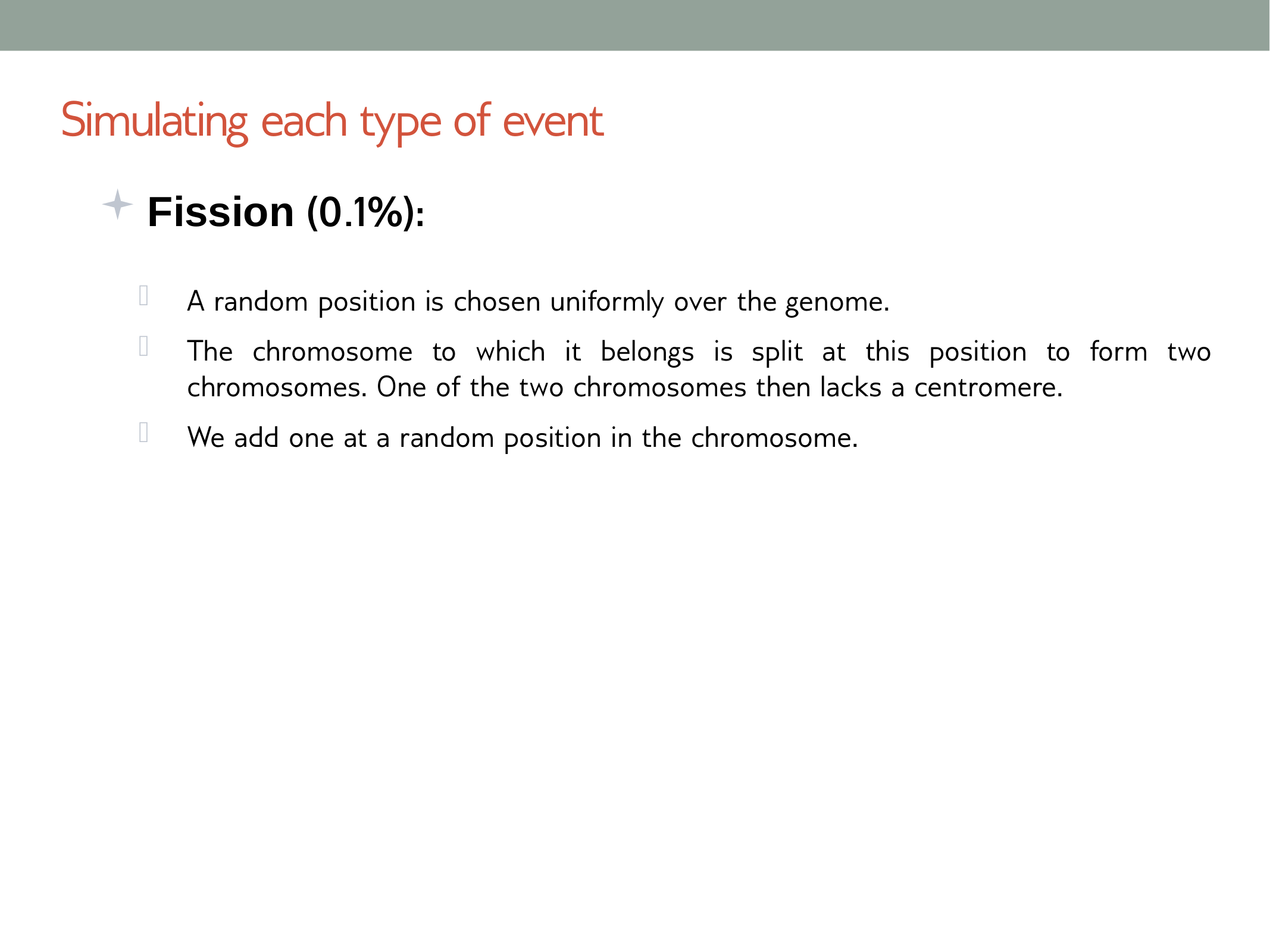

Simulating each type of event
Fission (0.1%):
A random position is chosen uniformly over the genome.
The chromosome to which it belongs is split at this position to form two chromosomes. One of the two chromosomes then lacks a centromere.
We add one at a random position in the chromosome.